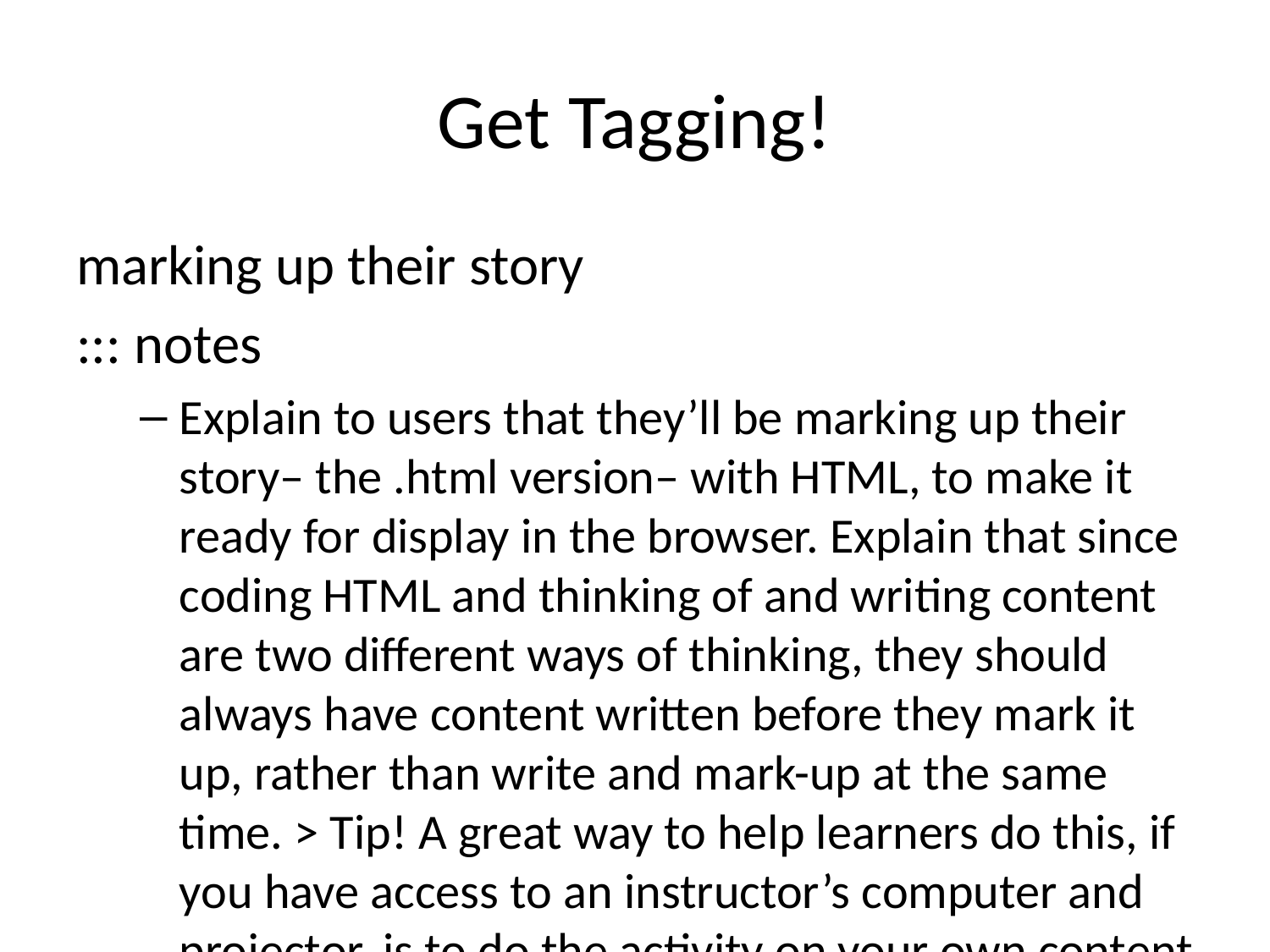

# Get Tagging!
marking up their story
::: notes
Explain to users that they’ll be marking up their story– the .html version– with HTML, to make it ready for display in the browser. Explain that since coding HTML and thinking of and writing content are two different ways of thinking, they should always have content written before they mark it up, rather than write and mark-up at the same time. > Tip! A great way to help learners do this, if you have access to an instructor’s computer and projector, is to do the activity on your own content along with learners, and project the results so everyone can see what you’re doing. >
Start the file with a doctype tag– this is one of the only tags that doesn’t have content inside, and no closing tag– it’s a lonely single tag, reminding the browser, again that we’re writing html<!DOCTYPE html>
Add an
and
tags that wrap around the ENTIRE page– so everything inside can get tagged with markup language.
After this, make a section with a set of tags called
at the top of the page, before all your written content. We’ll put one bit of content in here for the browser, but we won’t see it appear on the main page itself. This is the page title, which:
defines a title in the browser tab
provides a title for the page when it is added to favorites
displays a title for the page in search engine results.
Next, add the tags– these should be around the entire text for the page.
Use h1 for your page’s top headline, the on-screen title for your story (different from the title tag)
Use h2 or h3 tags for section headings
Use p tags for paragraphs
Don’t forget your closing tags!
For extra credit, add links to other sites (such as a page about your hometown, your favorite sports team, artist or musician, or a favorite recipe). You can also download and add images, just make sure they are in the “xx-webpage” folder.
Finally, when you’ve added all your tags, save the page!
Now, open your favorite browser, and go to File > open file. Navigate to your folder, and click on the html file you just made. How does it look? Are you seeing your content formatted for the web? Do you see your title appearing in the tab at the top of the browser bar? If things don’t look right, what might have happened? > Tip! Facilitator can troubleshoot here— common problems are missing tags, especially closing tags, typos in tags, a document not saved as html, problems with image file names, etc. Facilitator can walk around and check pages, and discuss or even demo on the projected example what happens when tags are left off (for example, never closing an h1 tag is a great way to show the importance of closing tags).
Congratulate everyone on the pages they’ve made! They are now web designers! Remind folks that the pages are still on their local computers, and not actually on the web! But they are ready to go there.
Have a brief discussion about uploading to servers, about web hosting, what it means, how it works, how much it costs, what hosting companies do.